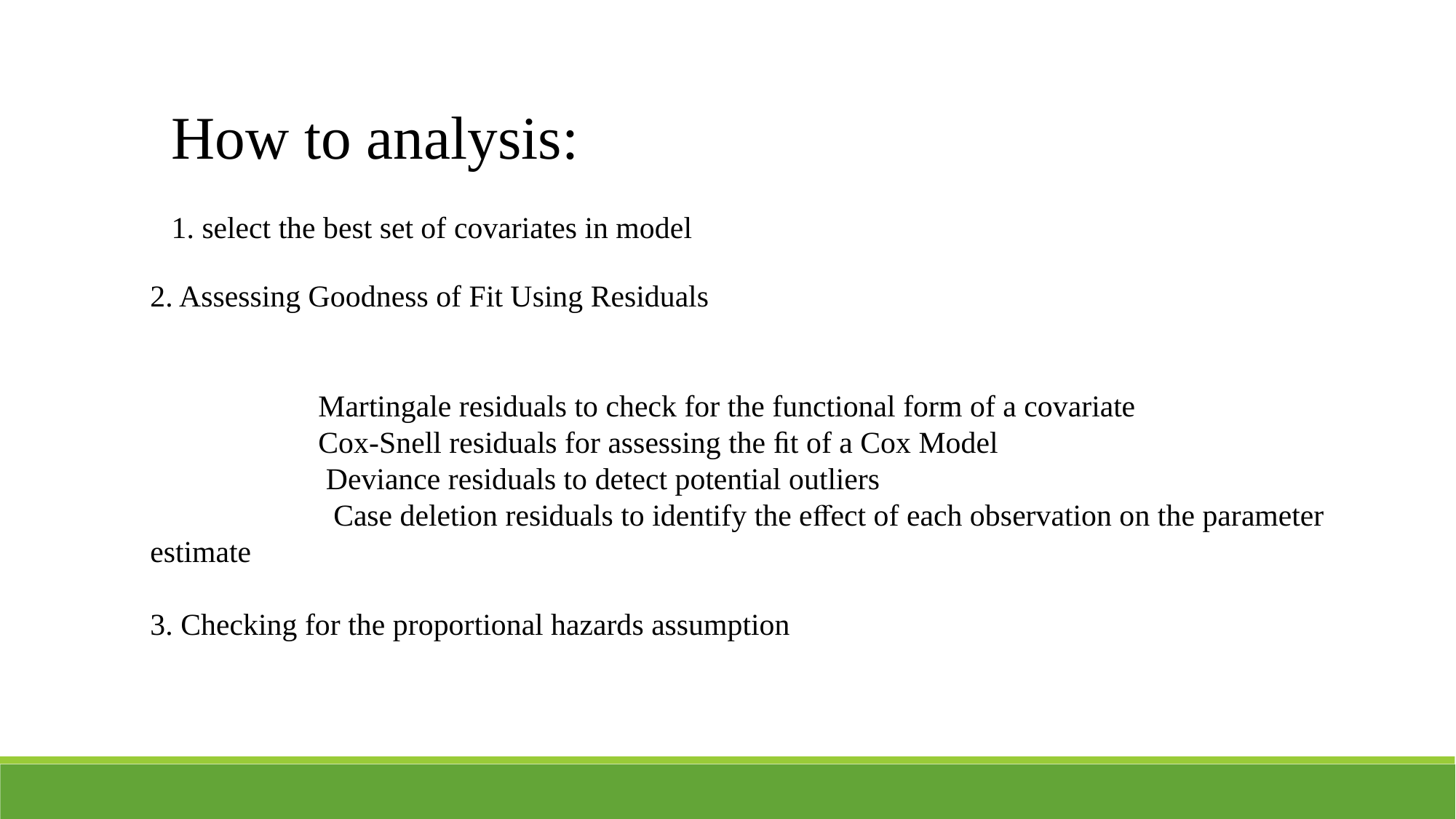

How to analysis:

1. select the best set of covariates in model
2. Assessing Goodness of Fit Using Residuals

                      Martingale residuals to check for the functional form of a covariate
                      Cox-Snell residuals for assessing the ﬁt of a Cox Model
                       Deviance residuals to detect potential outliers
                        Case deletion residuals to identify the eﬀect of each observation on the parameter estimate

3. Checking for the proportional hazards assumption